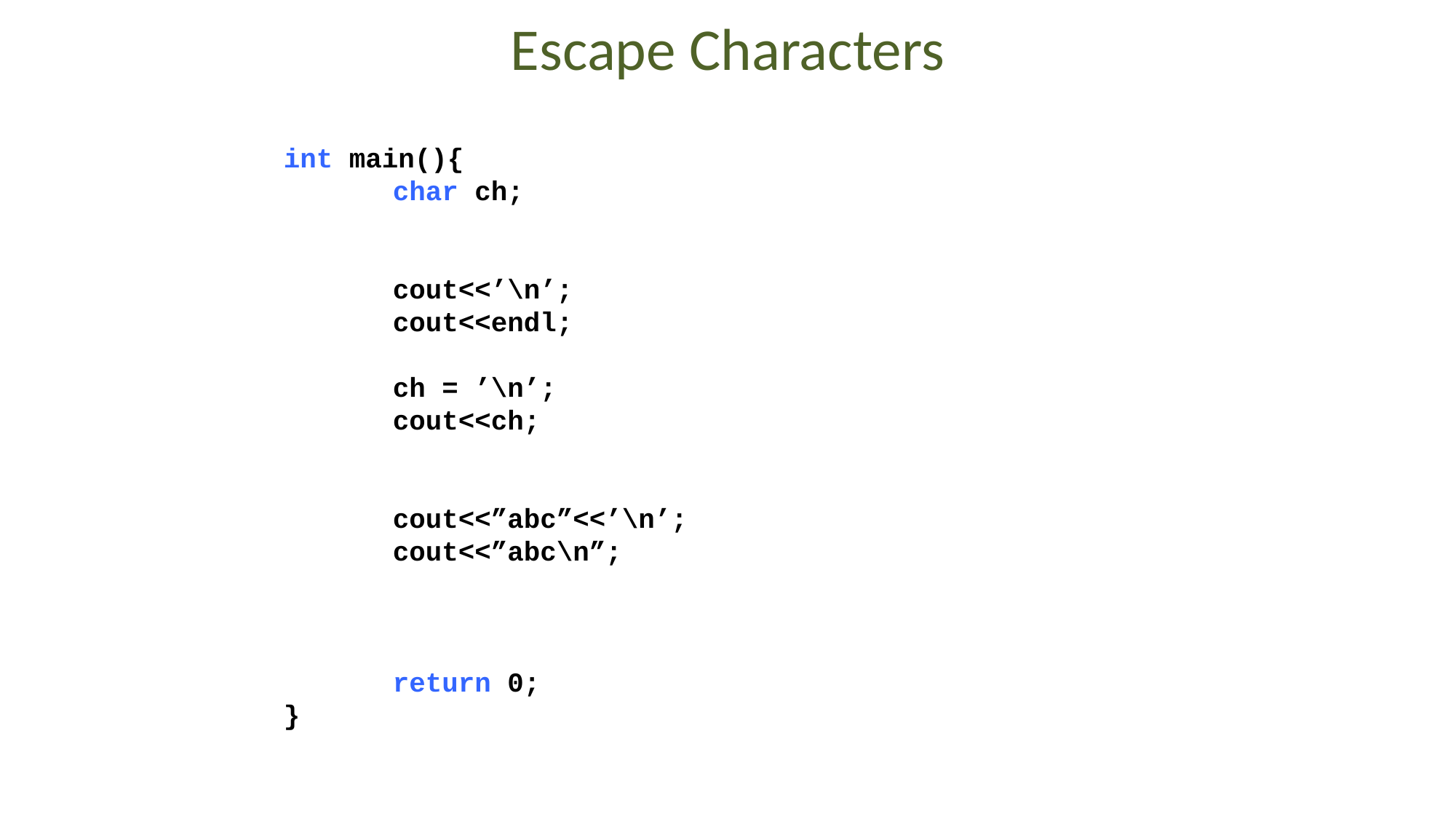

Escape Characters
int main(){
	char ch;

	cout<<’\n’;
	cout<<endl;

	ch = ’\n’;
	cout<<ch;

	cout<<”abc”<<’\n’;
	cout<<”abc\n”;

	return 0;
}